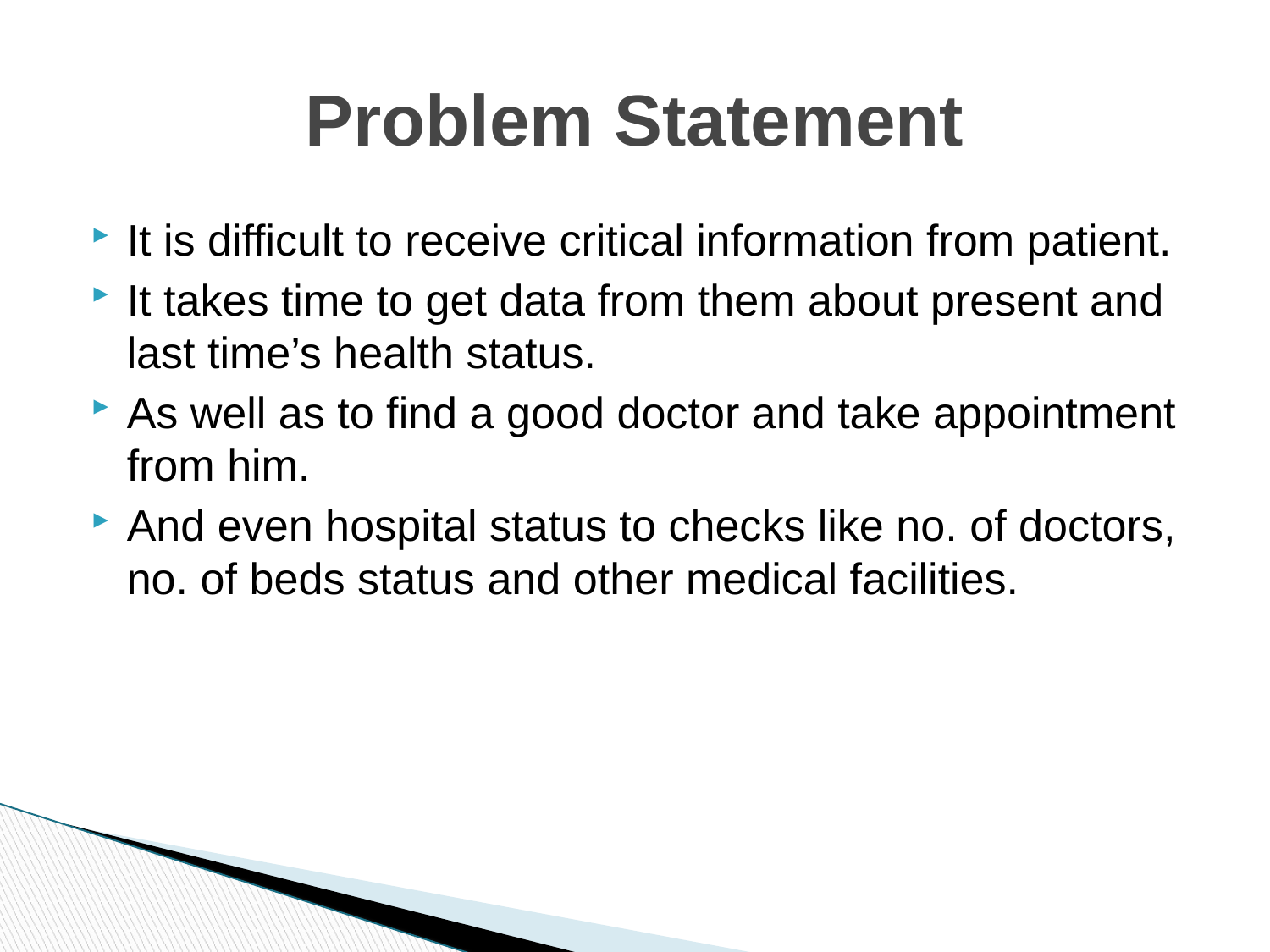

# Problem Statement
It is difficult to receive critical information from patient.
It takes time to get data from them about present and last time’s health status.
As well as to find a good doctor and take appointment from him.
And even hospital status to checks like no. of doctors, no. of beds status and other medical facilities.